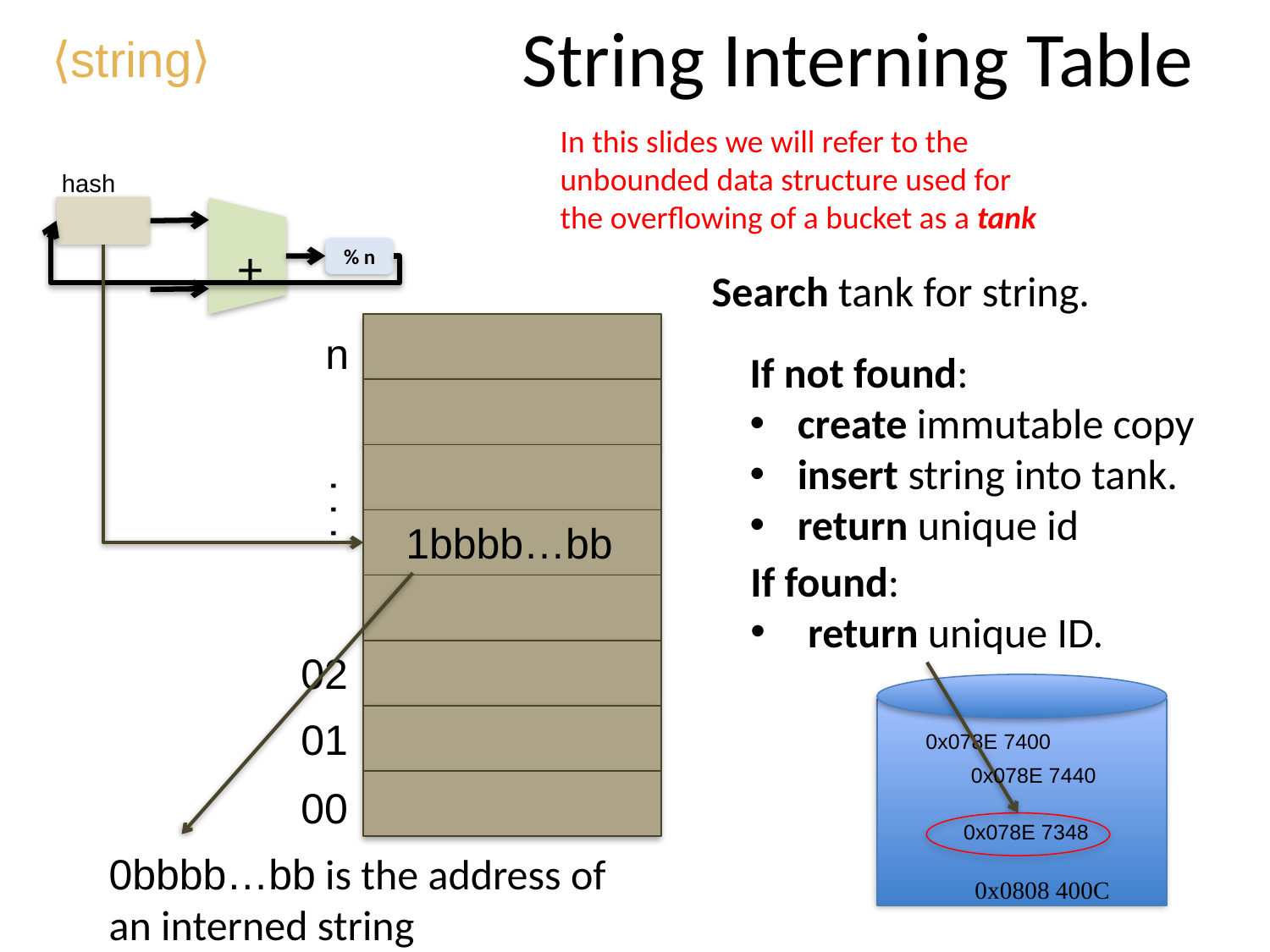

# String Interning Table
⟨string⟩
In this slides we will refer to the
unbounded data structure used for
the overflowing of a bucket as a tank
hash

+
% n
Search tank for string.

n

. . .

02

01

00
If not found:
create immutable copy
insert string into tank.
return unique id
1bbbb…bb
If found:
 return unique ID.
0bbbb…bb is the address of
an interned string

0x078E 7400
0x078E 7440

0x078E 7348
0x0808 400C